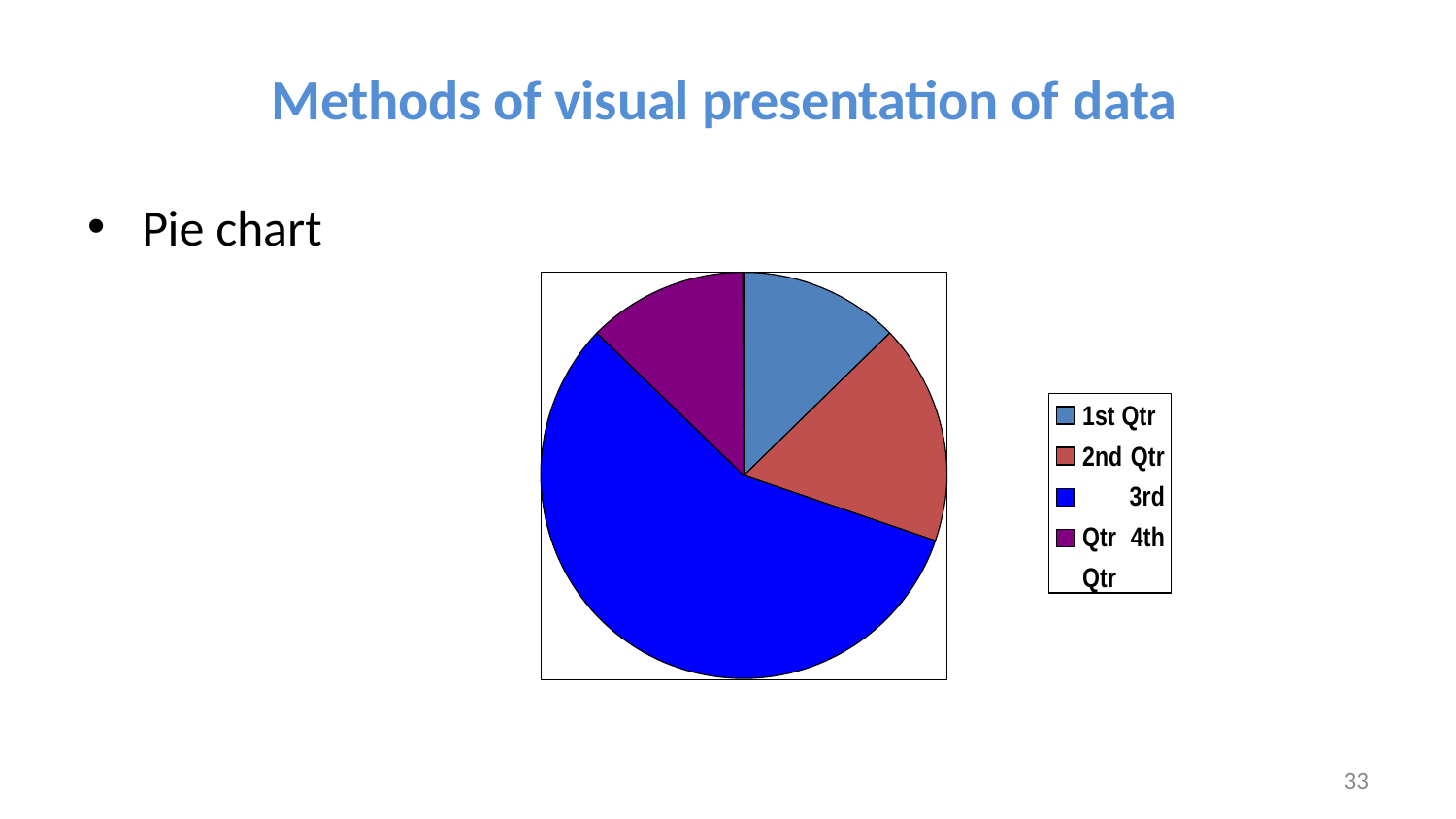

# Methods of visual presentation of data
Pie chart

1st Qtr
2nd Qtr  3rd Qtr  4th Qtr

33